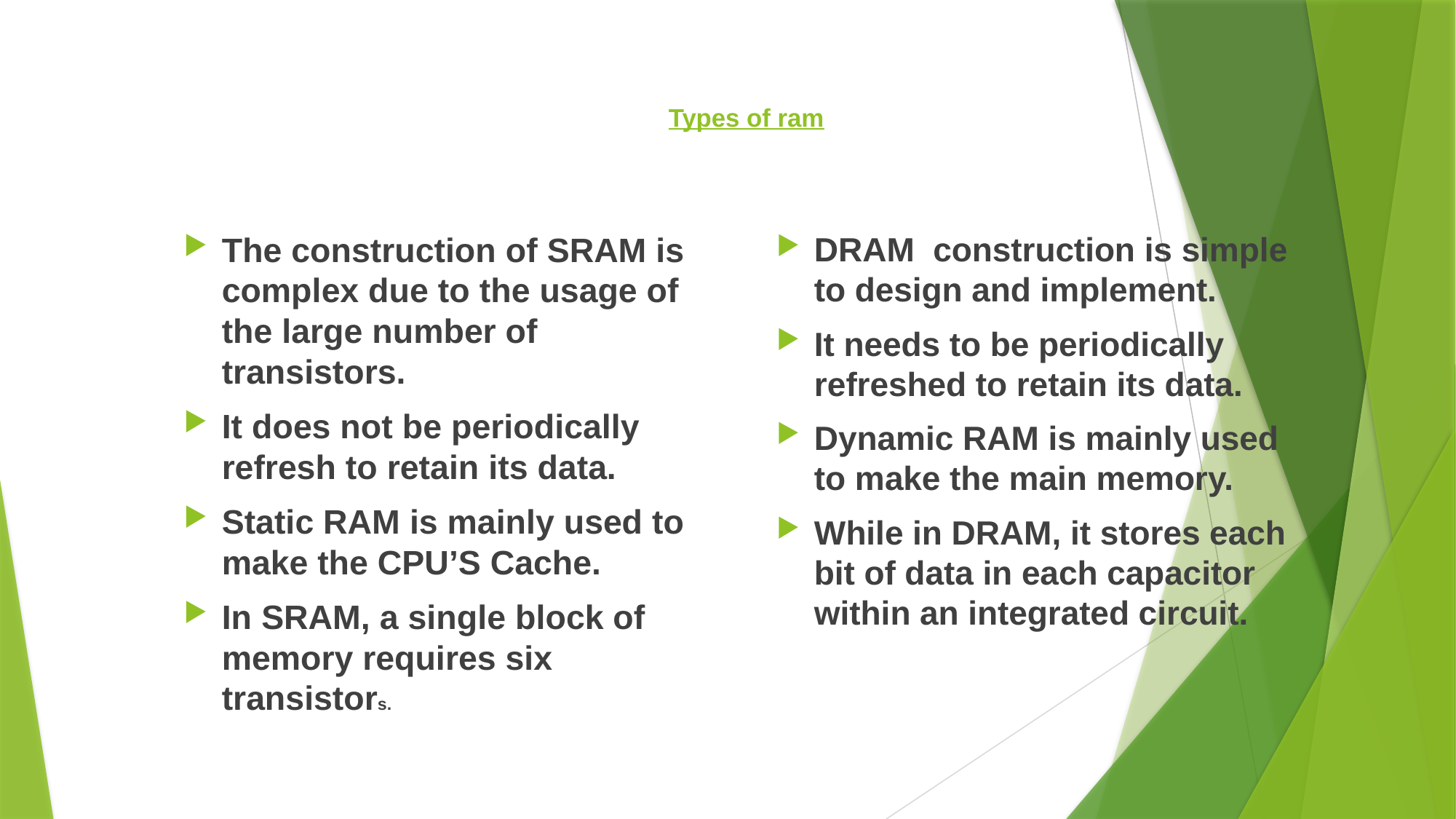

# Types of ram
The construction of SRAM is complex due to the usage of the large number of transistors.
It does not be periodically refresh to retain its data.
Static RAM is mainly used to make the CPU’S Cache.
In SRAM, a single block of memory requires six transistors.

DRAM  construction is simple to design and implement.
It needs to be periodically refreshed to retain its data.
Dynamic RAM is mainly used to make the main memory.
While in DRAM, it stores each bit of data in each capacitor within an integrated circuit.